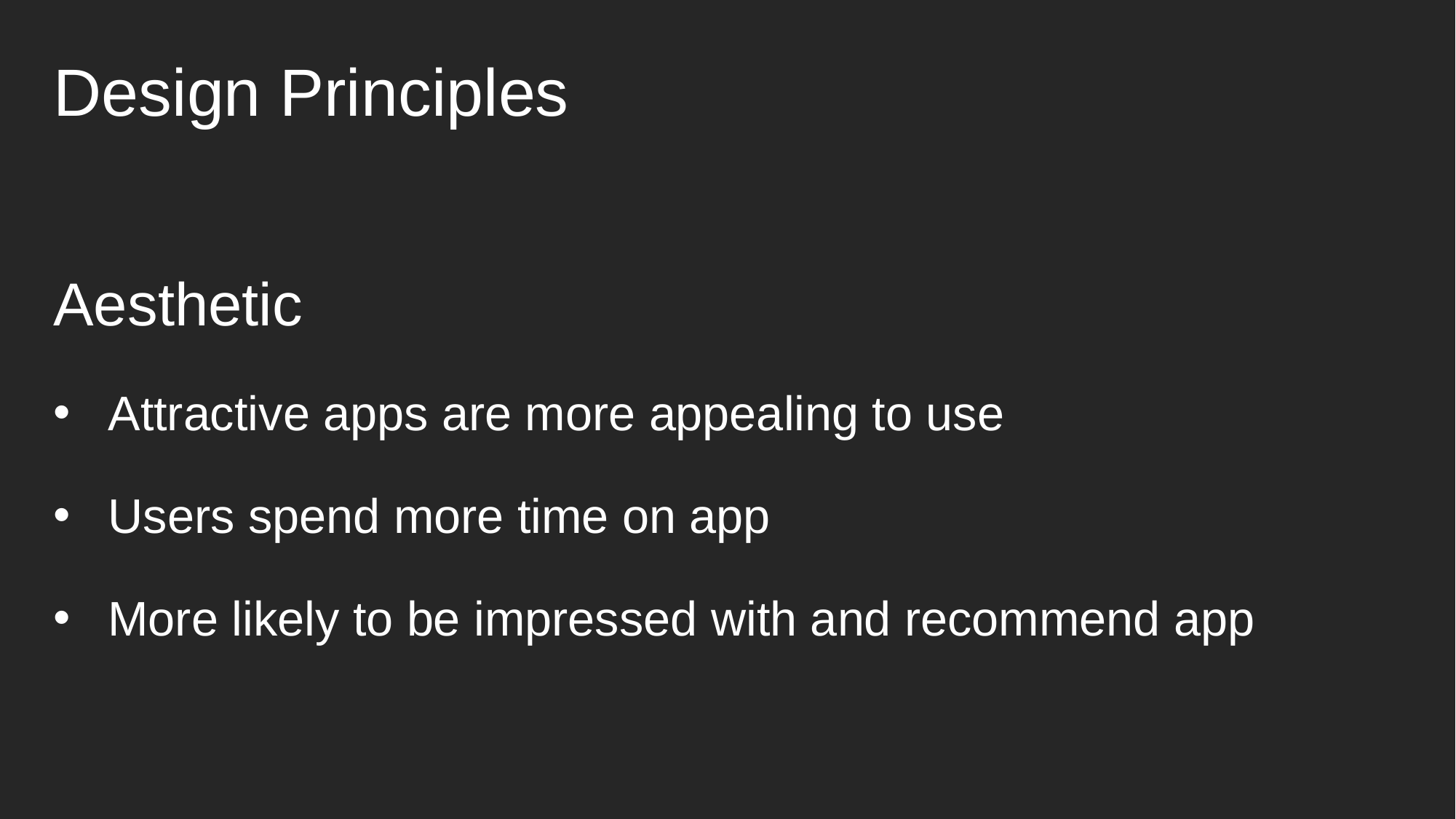

Design Principles
Aesthetic
Attractive apps are more appealing to use
Users spend more time on app
More likely to be impressed with and recommend app